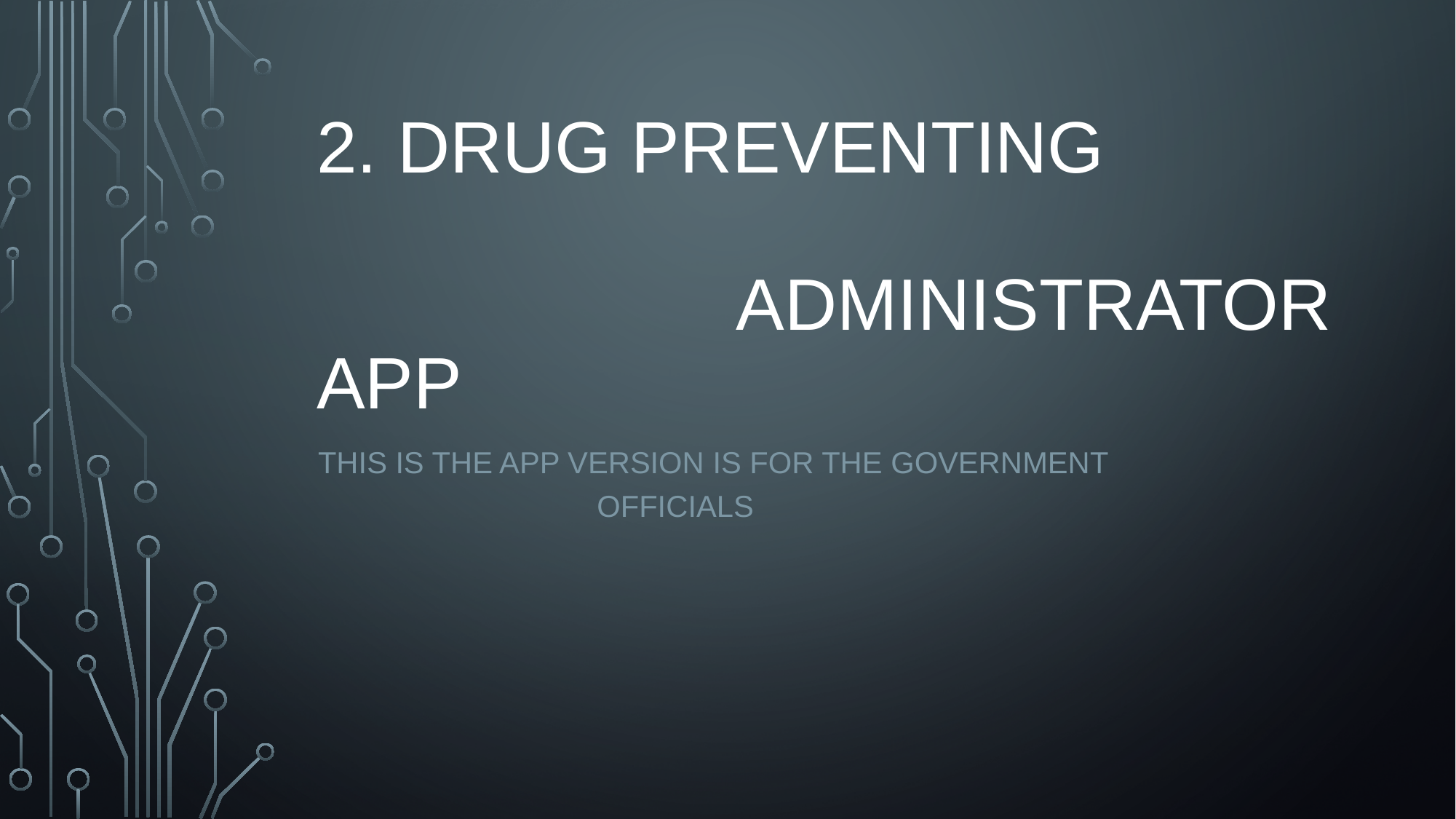

# 2. Drug Preventing                                                                                    Administrator App
         This is the app version is for the government officials